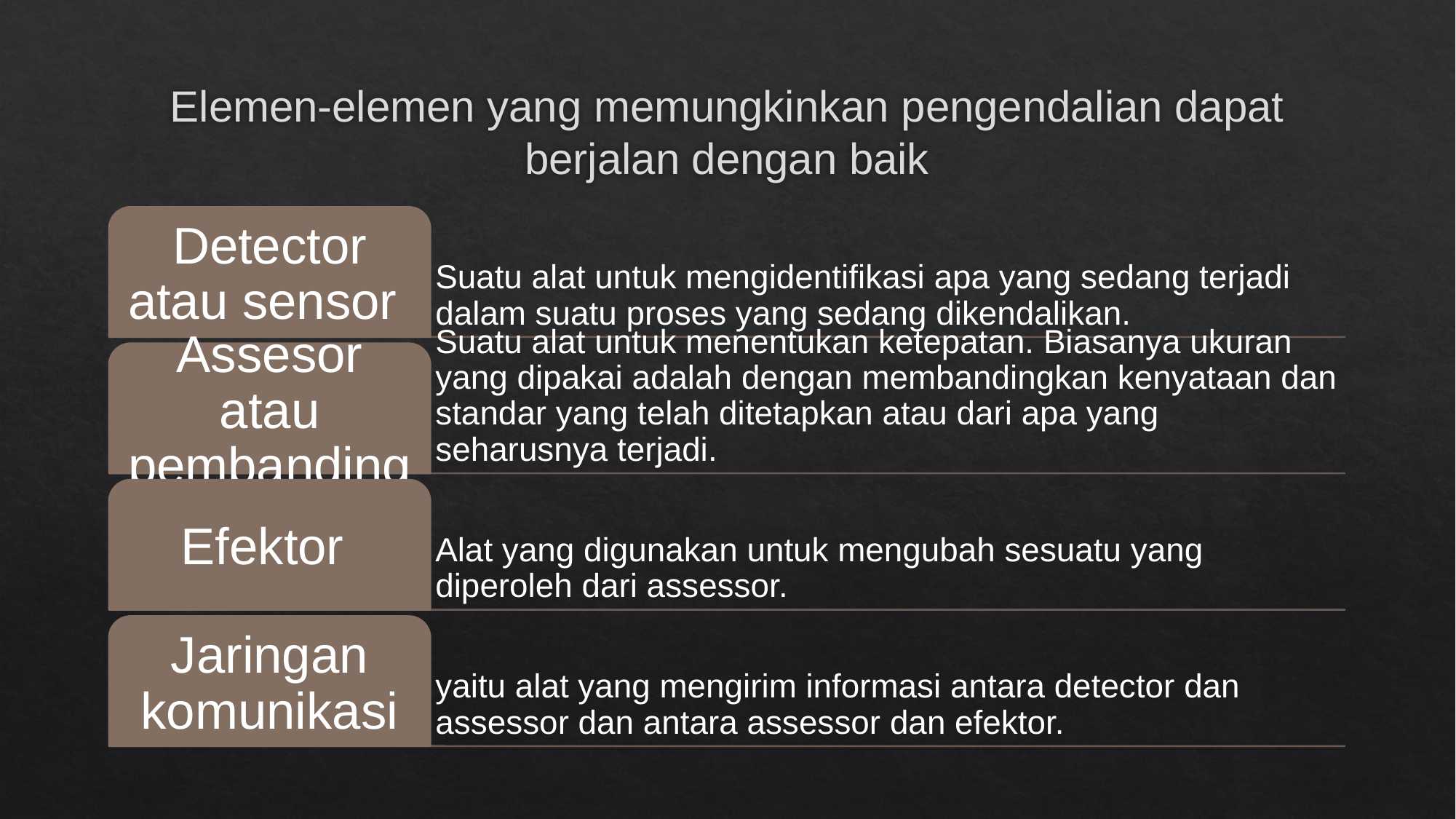

# Elemen-elemen yang memungkinkan pengendalian dapat berjalan dengan baik
Suatu alat untuk mengidentifikasi apa yang sedang terjadi dalam suatu proses yang sedang dikendalikan.
Detector atau sensor
Suatu alat untuk menentukan ketepatan. Biasanya ukuran yang dipakai adalah dengan membandingkan kenyataan dan standar yang telah ditetapkan atau dari apa yang seharusnya terjadi.
Assesor atau pembanding
Alat yang digunakan untuk mengubah sesuatu yang diperoleh dari assessor.
Efektor
yaitu alat yang mengirim informasi antara detector dan assessor dan antara assessor dan efektor.
Jaringan komunikasi